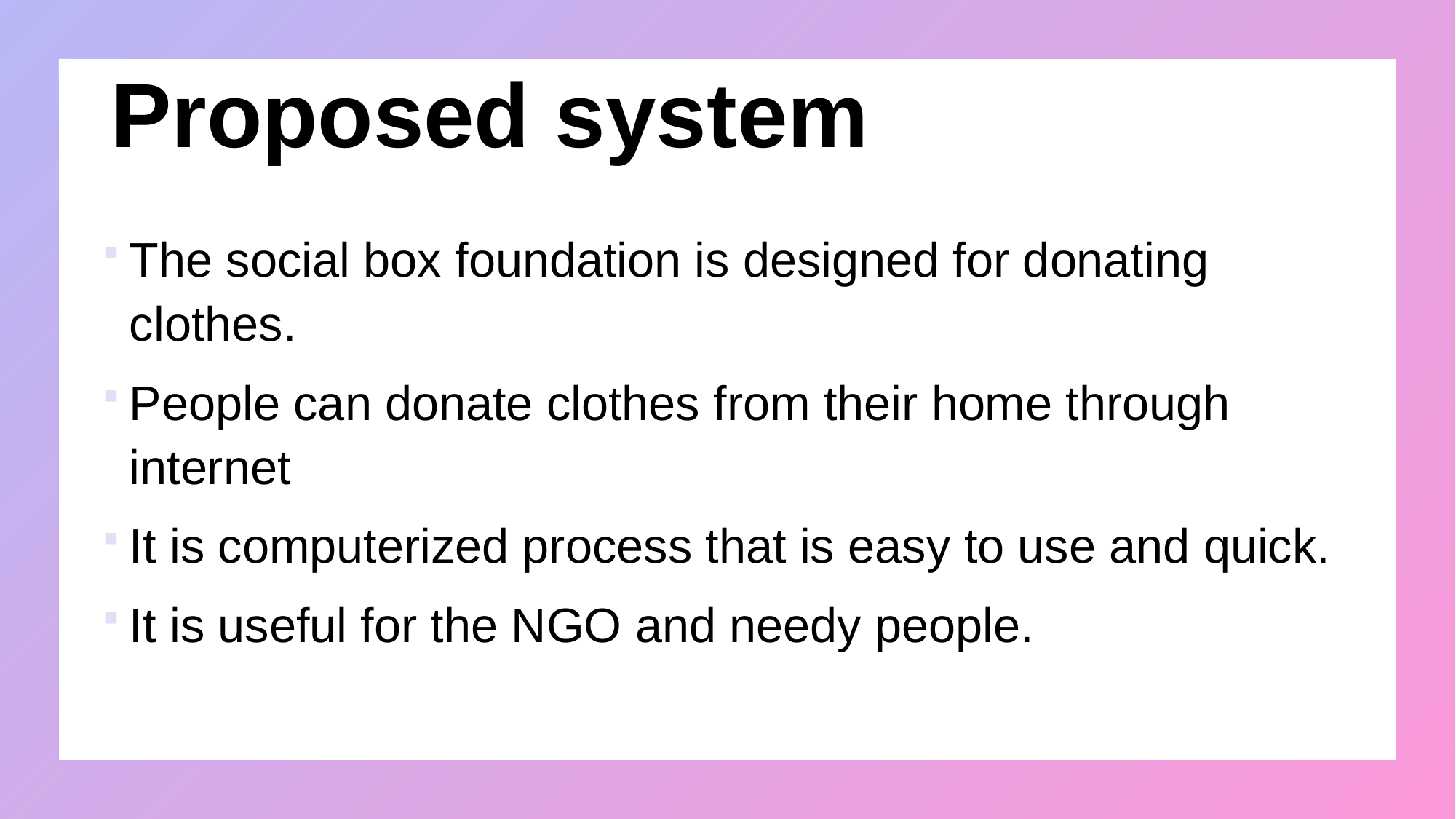

# Proposed system

The social box foundation is designed for donating clothes.
People can donate clothes from their home through internet
It is computerized process that is easy to use and quick.
It is useful for the NGO and needy people.